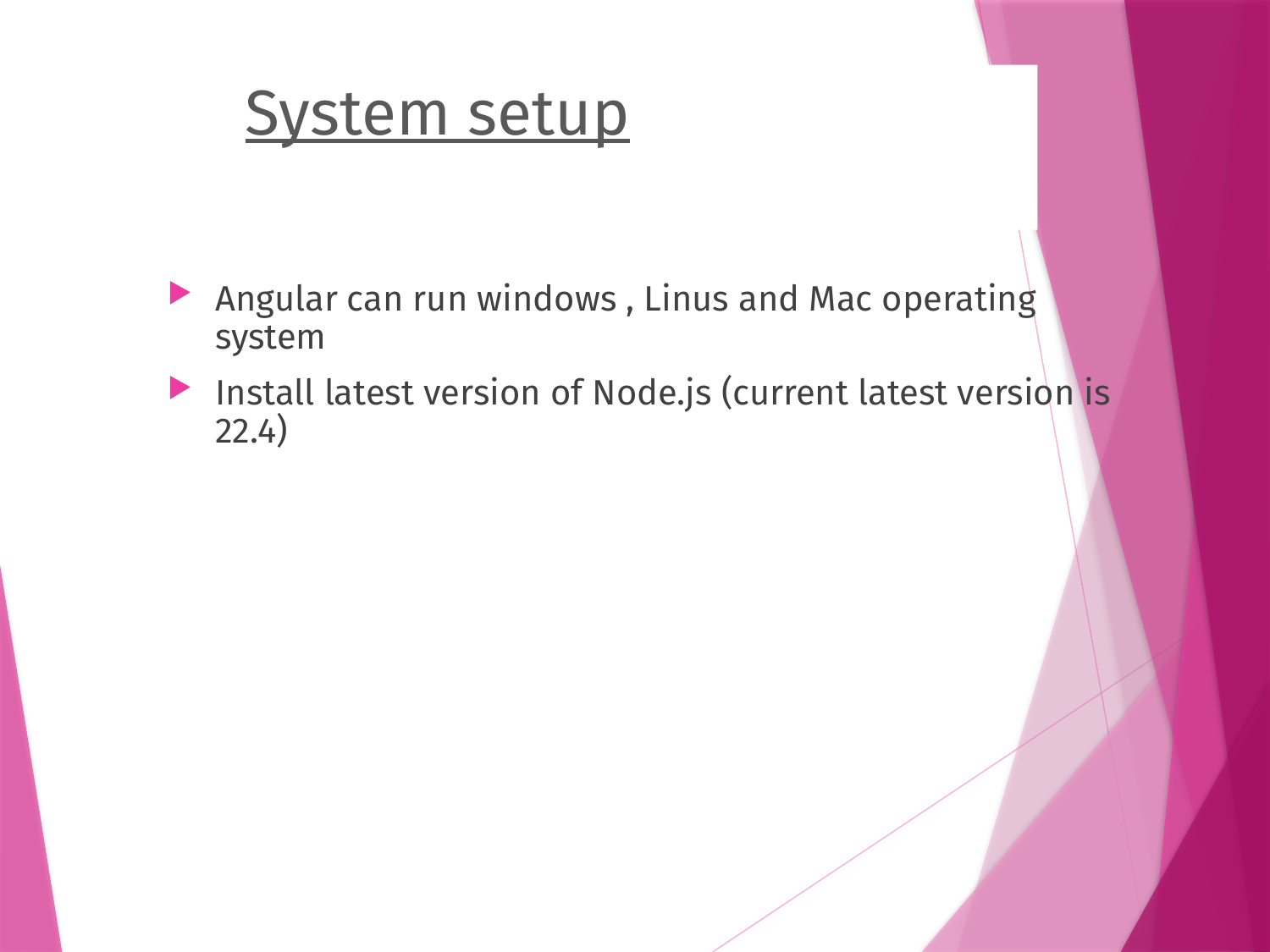

# System setup

Angular can run windows , Linus and Mac operating system
Install latest version of Node.js (current latest version is 22.4)